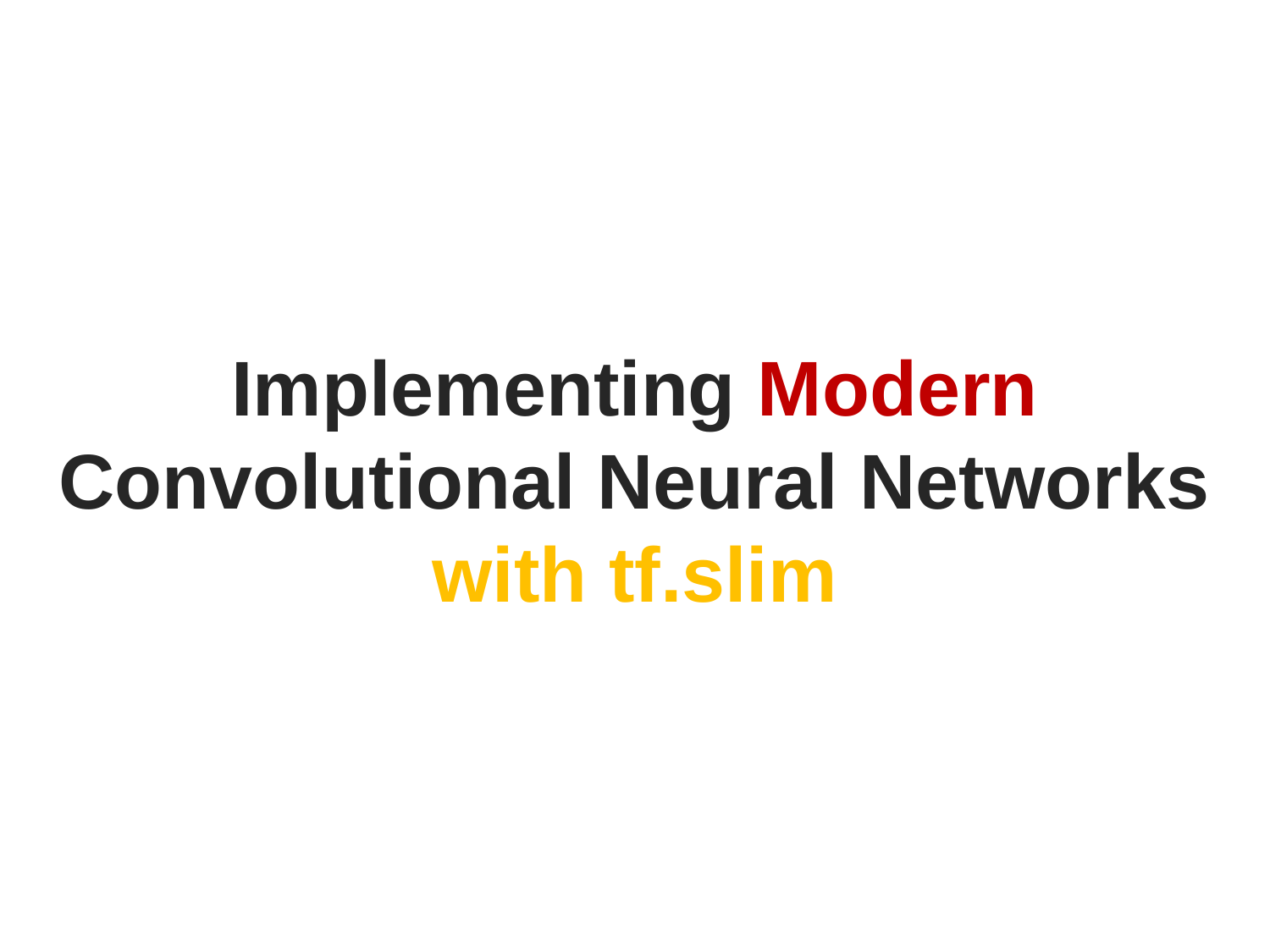

Implementing Modern Convolutional Neural Networks
with tf.slim